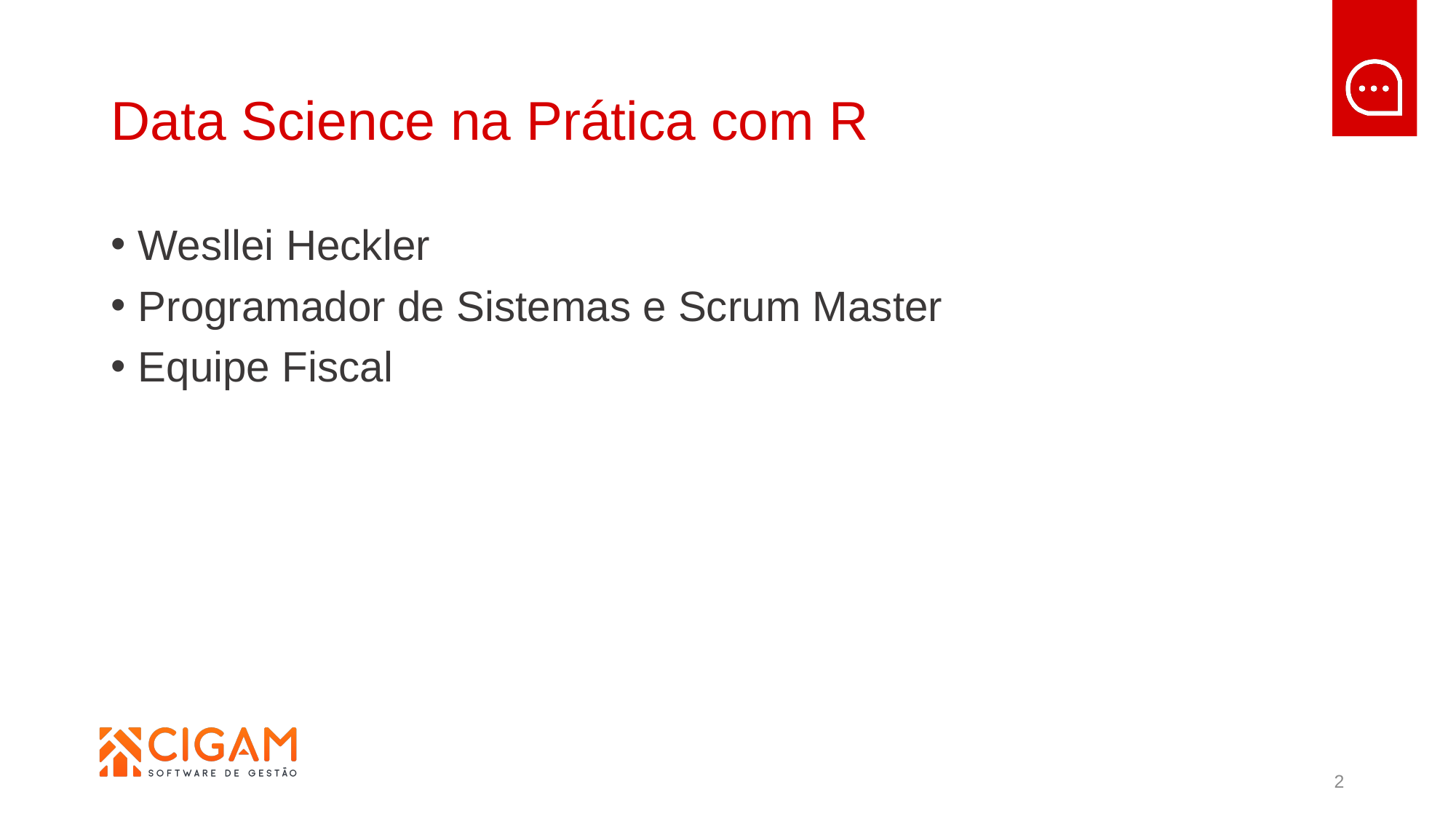

# Data Science na Prática com R
Wesllei Heckler
Programador de Sistemas e Scrum Master
Equipe Fiscal

2